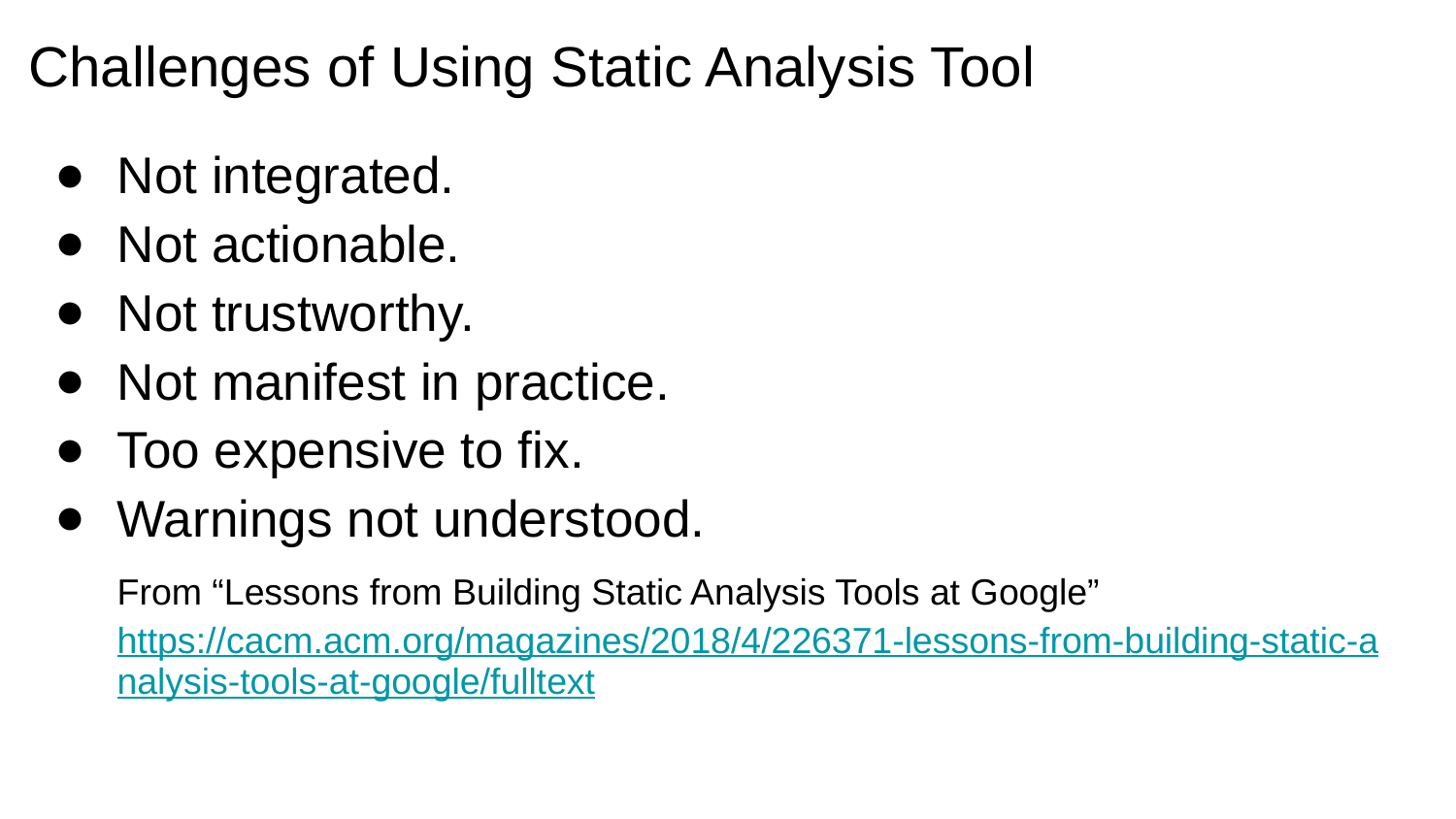

# Challenges of Using Static Analysis Tool
Not integrated.
Not actionable.
Not trustworthy.
Not manifest in practice.
Too expensive to fix.
Warnings not understood.
From “Lessons from Building Static Analysis Tools at Google” https://cacm.acm.org/magazines/2018/4/226371-lessons-from-building-static-analysis-tools-at-google/fulltext